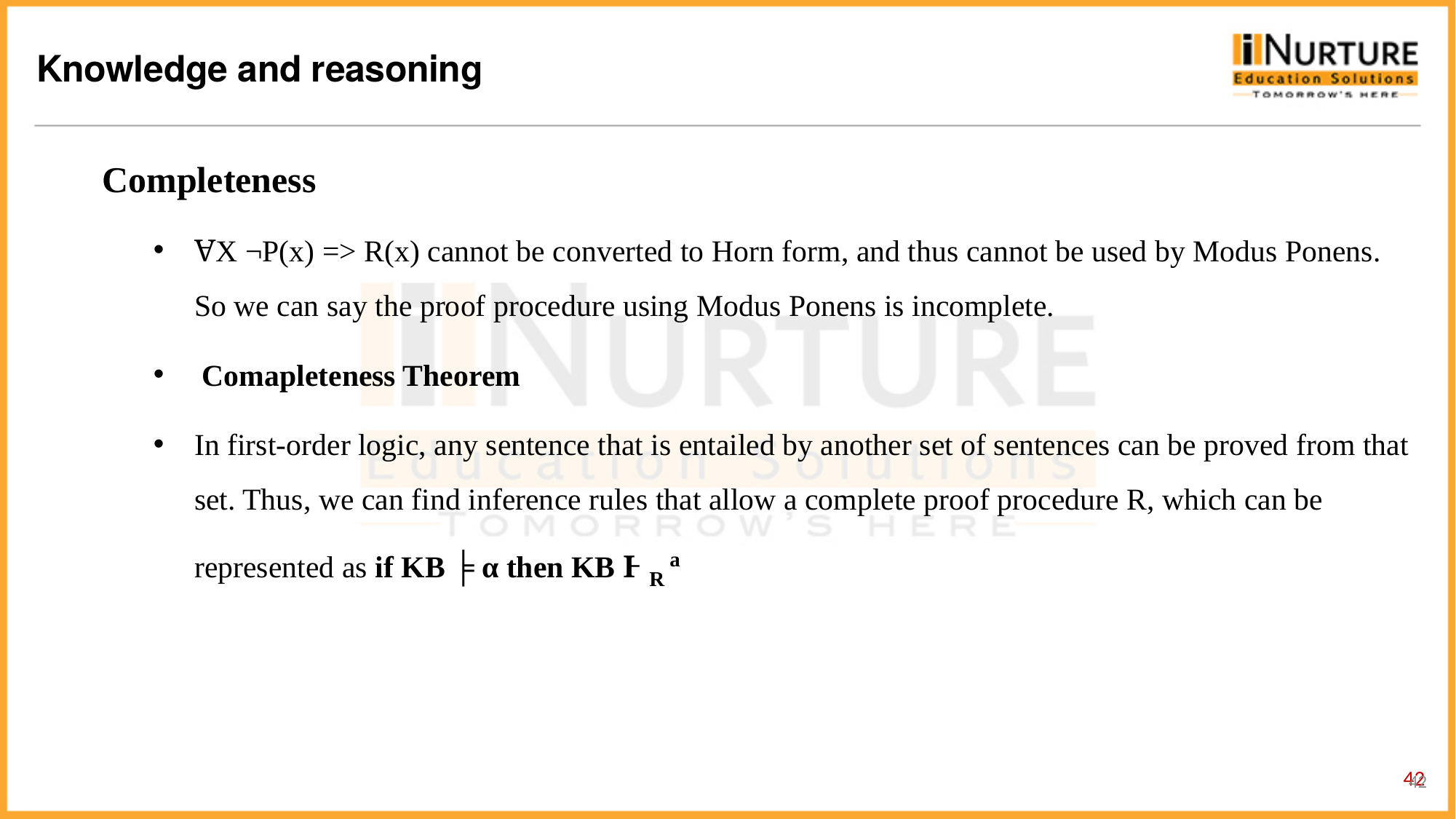

Completeness
ⱯX ¬P(x) => R(x) cannot be converted to Horn form, and thus cannot be used by Modus Ponens. So we can say the proof procedure using Modus Ponens is incomplete.
 Comapleteness Theorem
In first-order logic, any sentence that is entailed by another set of sentences can be proved from that set. Thus, we can find inference rules that allow a complete proof procedure R, which can be represented as if KB ╞ α then KB Ͱ R a
42